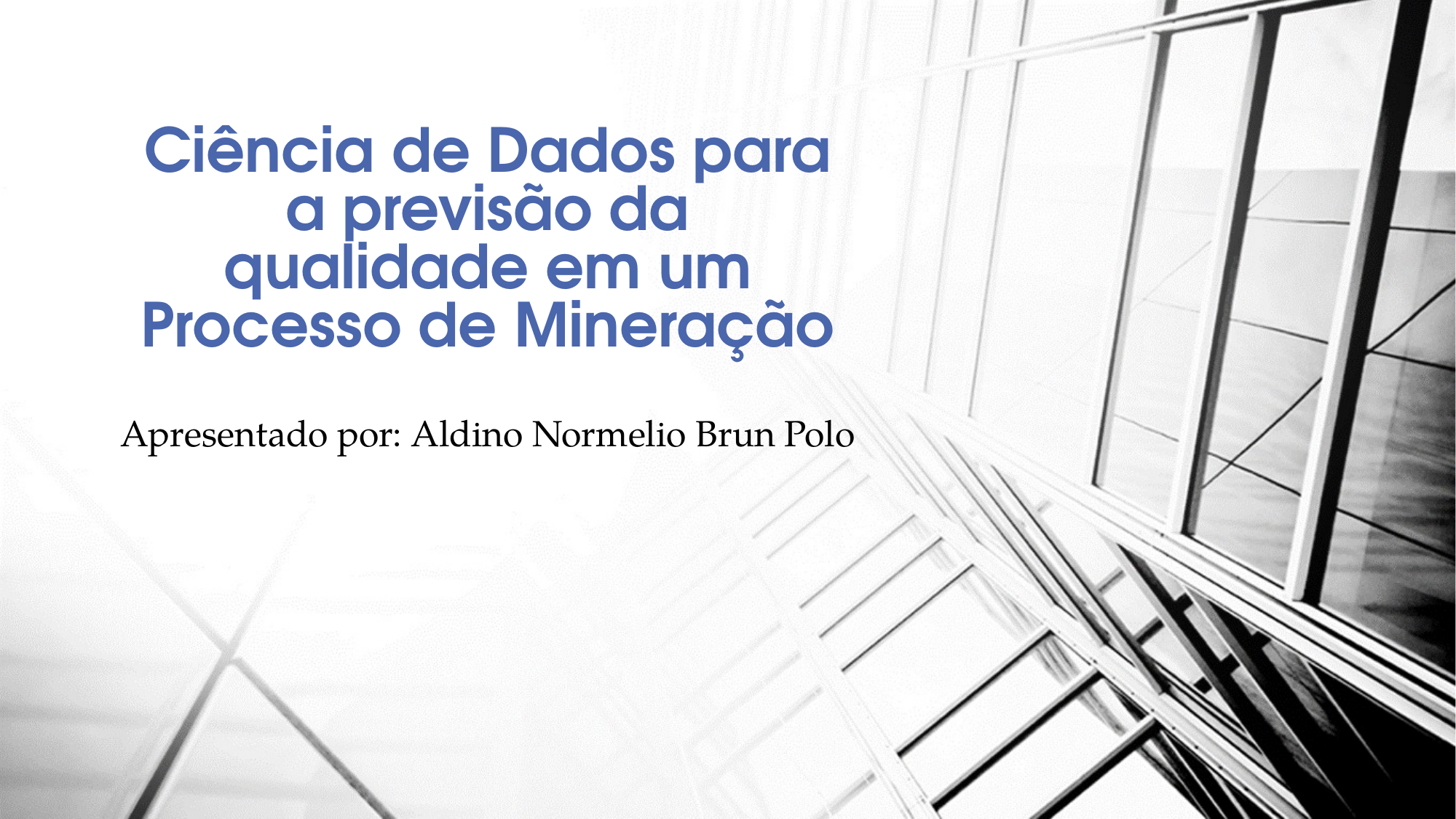

# Ciência de Dados para a previsão da qualidade em um Processo de Mineração
Apresentado por: Aldino Normelio Brun Polo